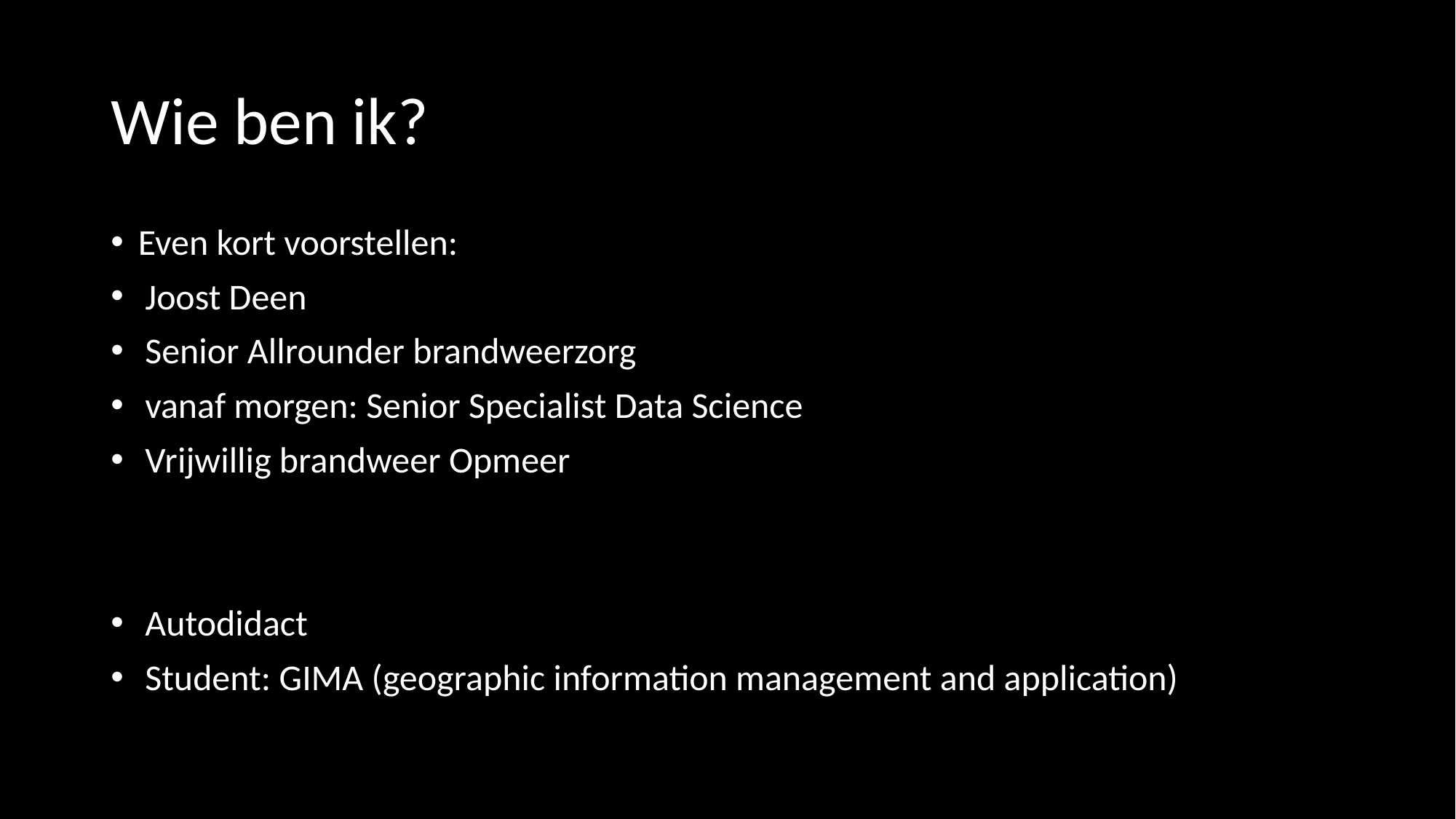

# Wie ben ik?
Even kort voorstellen:
Joost Deen
Senior Allrounder brandweerzorg
vanaf morgen: Senior Specialist Data Science
Vrijwillig brandweer Opmeer

Autodidact
Student: GIMA (geographic information management and application)